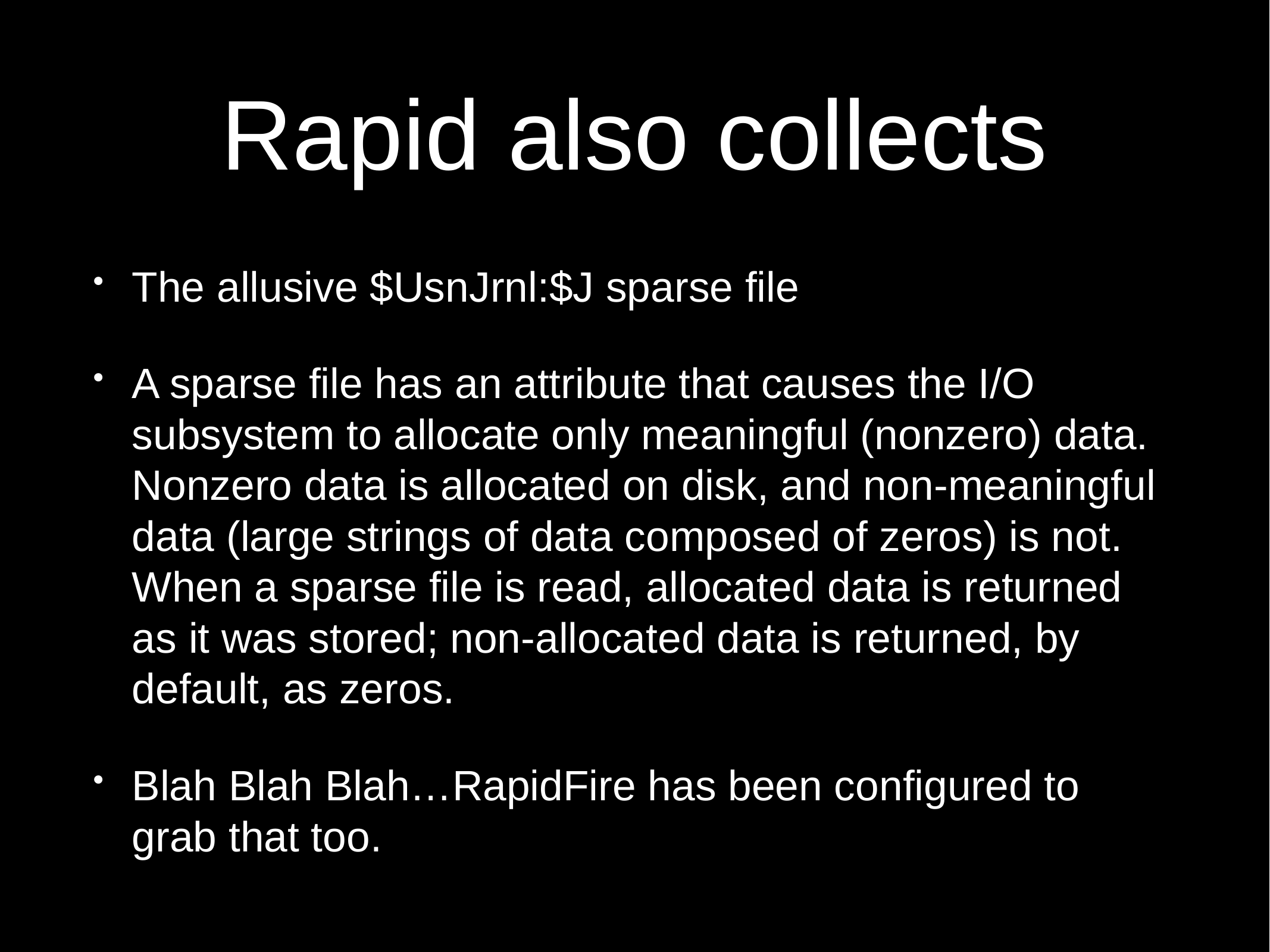

# Rapid also collects
The allusive $UsnJrnl:$J sparse file
A sparse file has an attribute that causes the I/O subsystem to allocate only meaningful (nonzero) data. Nonzero data is allocated on disk, and non-meaningful data (large strings of data composed of zeros) is not. When a sparse file is read, allocated data is returned as it was stored; non-allocated data is returned, by default, as zeros.
Blah Blah Blah…RapidFire has been configured to grab that too.